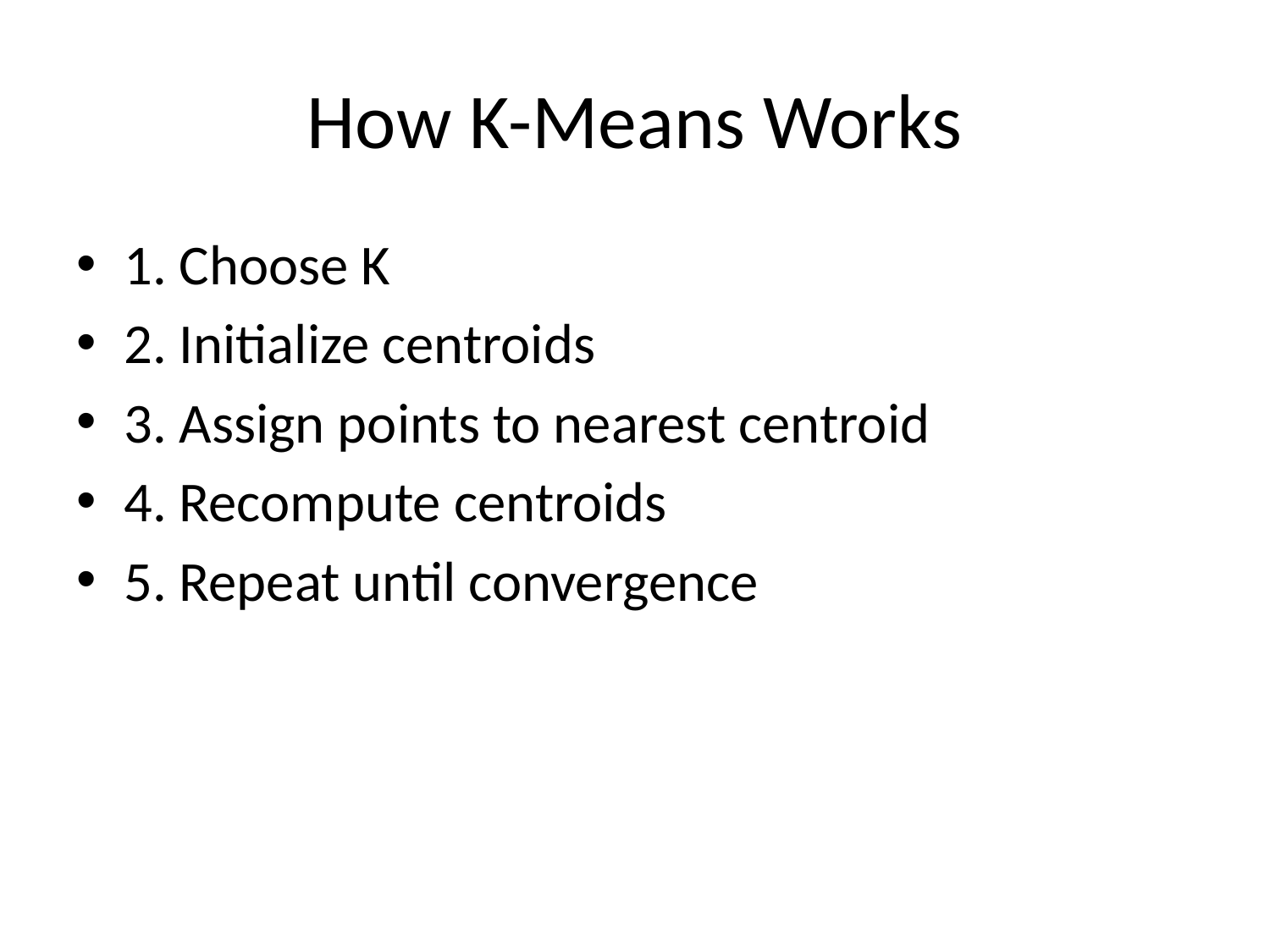

# How K-Means Works
1. Choose K
2. Initialize centroids
3. Assign points to nearest centroid
4. Recompute centroids
5. Repeat until convergence